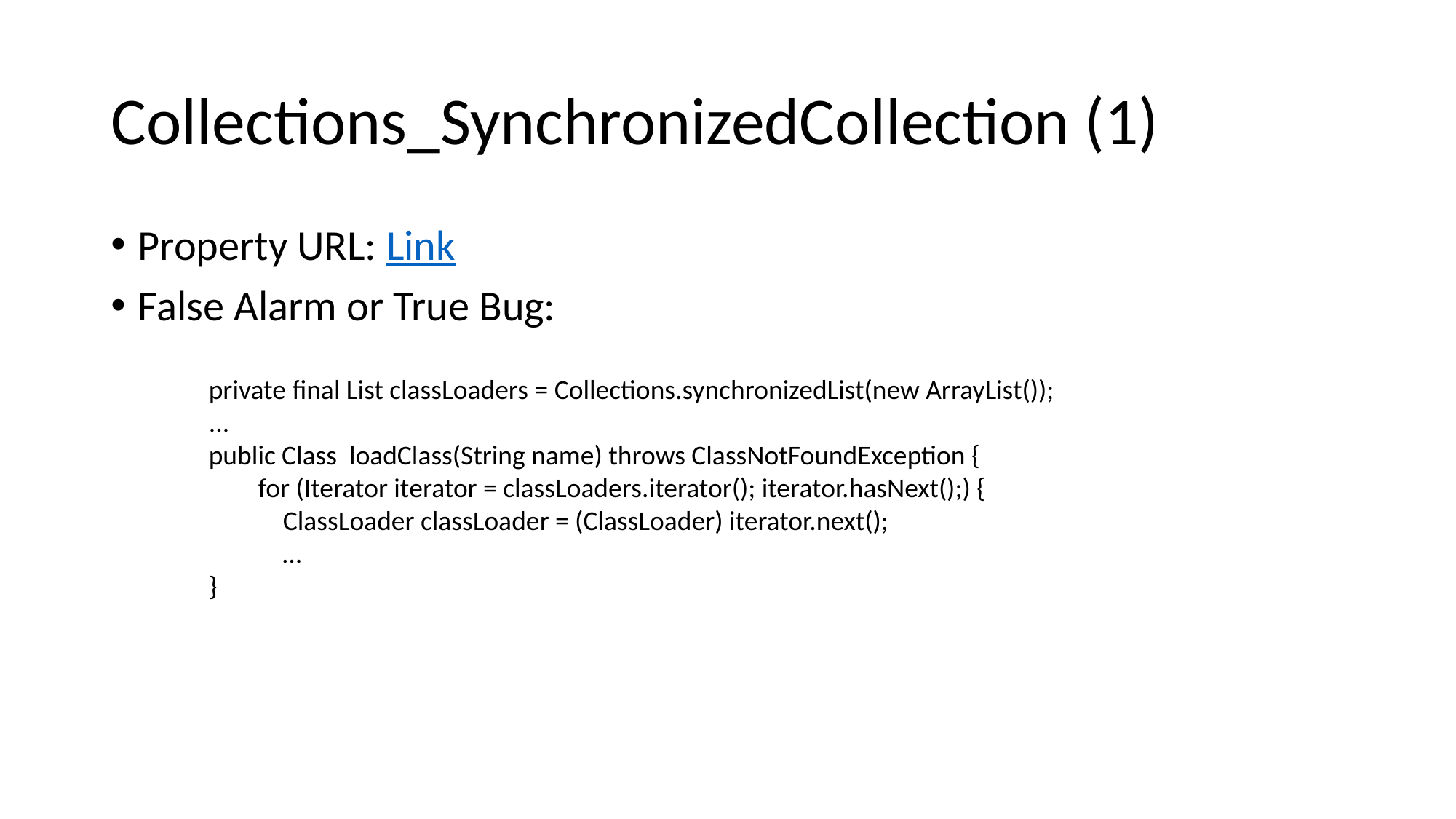

# Collections_SynchronizedCollection (1)
Property URL: Link
False Alarm or True Bug:

private final List classLoaders = Collections.synchronizedList(new ArrayList());
...
public Class  loadClass(String name) throws ClassNotFoundException {
        for (Iterator iterator = classLoaders.iterator(); iterator.hasNext();) {
            ClassLoader classLoader = (ClassLoader) iterator.next();
            …
}